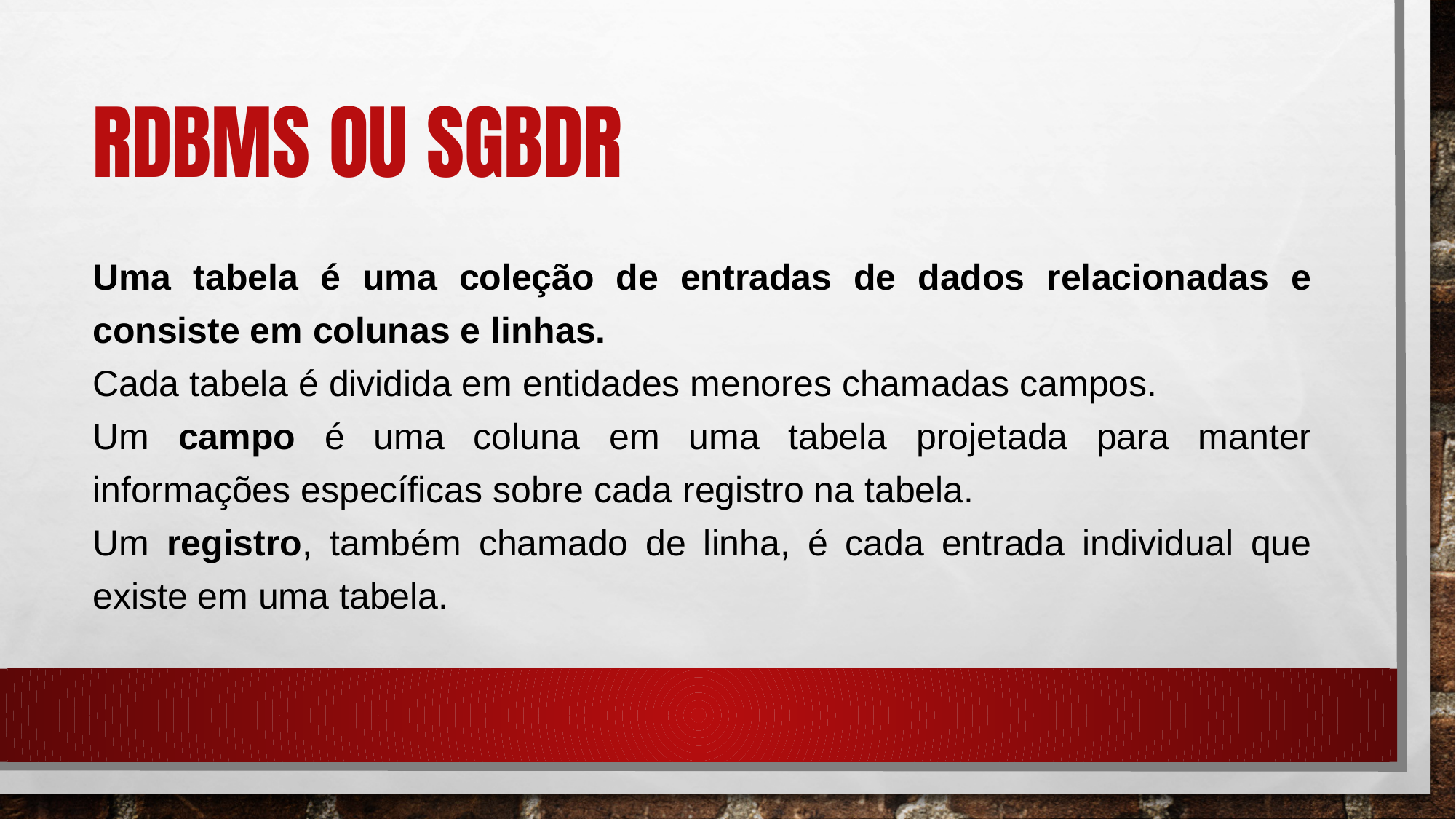

# RDBMS ou SGBDr
Uma tabela é uma coleção de entradas de dados relacionadas e consiste em colunas e linhas.
Cada tabela é dividida em entidades menores chamadas campos.
Um campo é uma coluna em uma tabela projetada para manter informações específicas sobre cada registro na tabela.
Um registro, também chamado de linha, é cada entrada individual que existe em uma tabela.